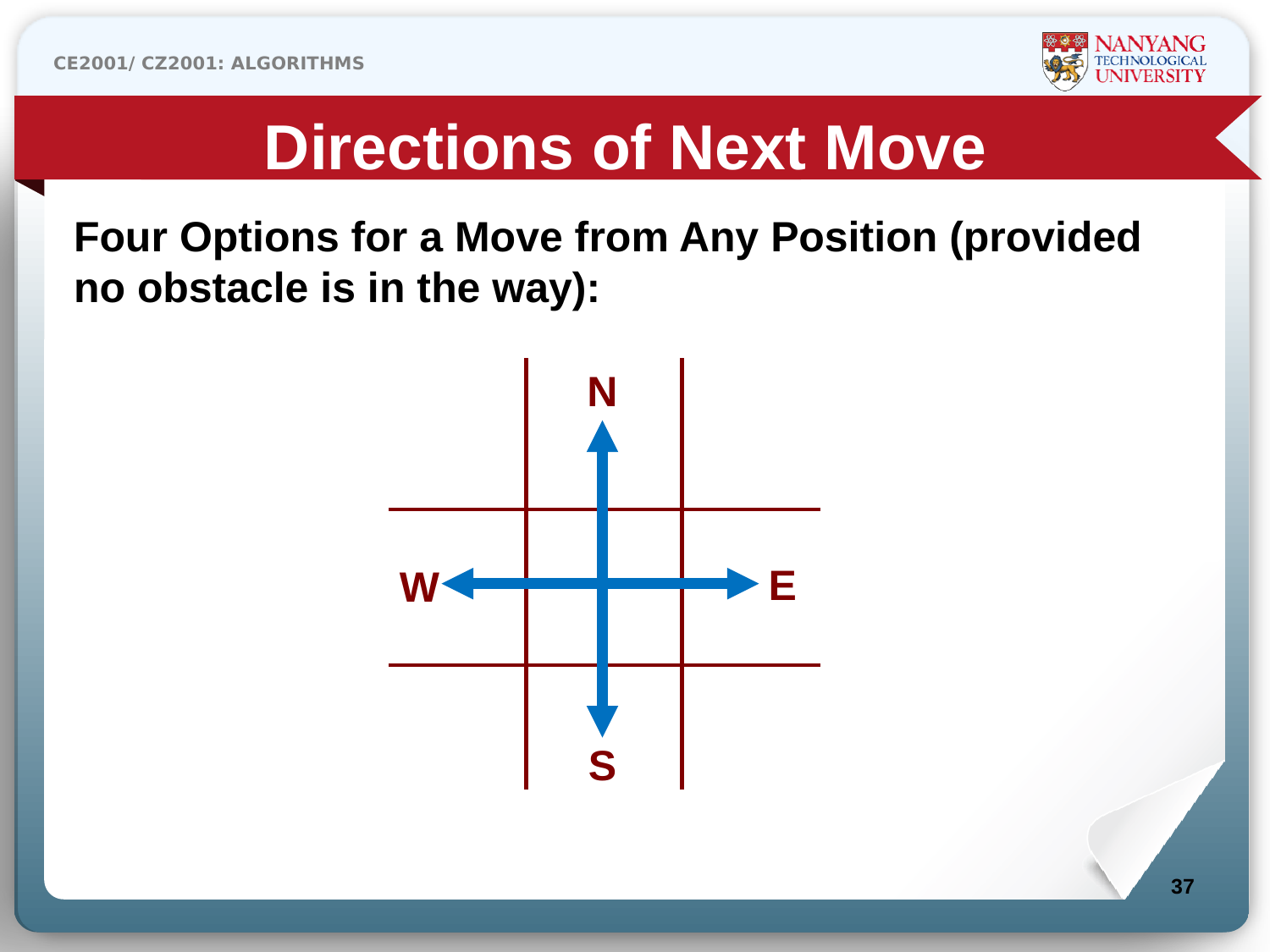

Directions of Next Move
Four Options for a Move from Any Position (provided no obstacle is in the way):
N
E
W
S
37